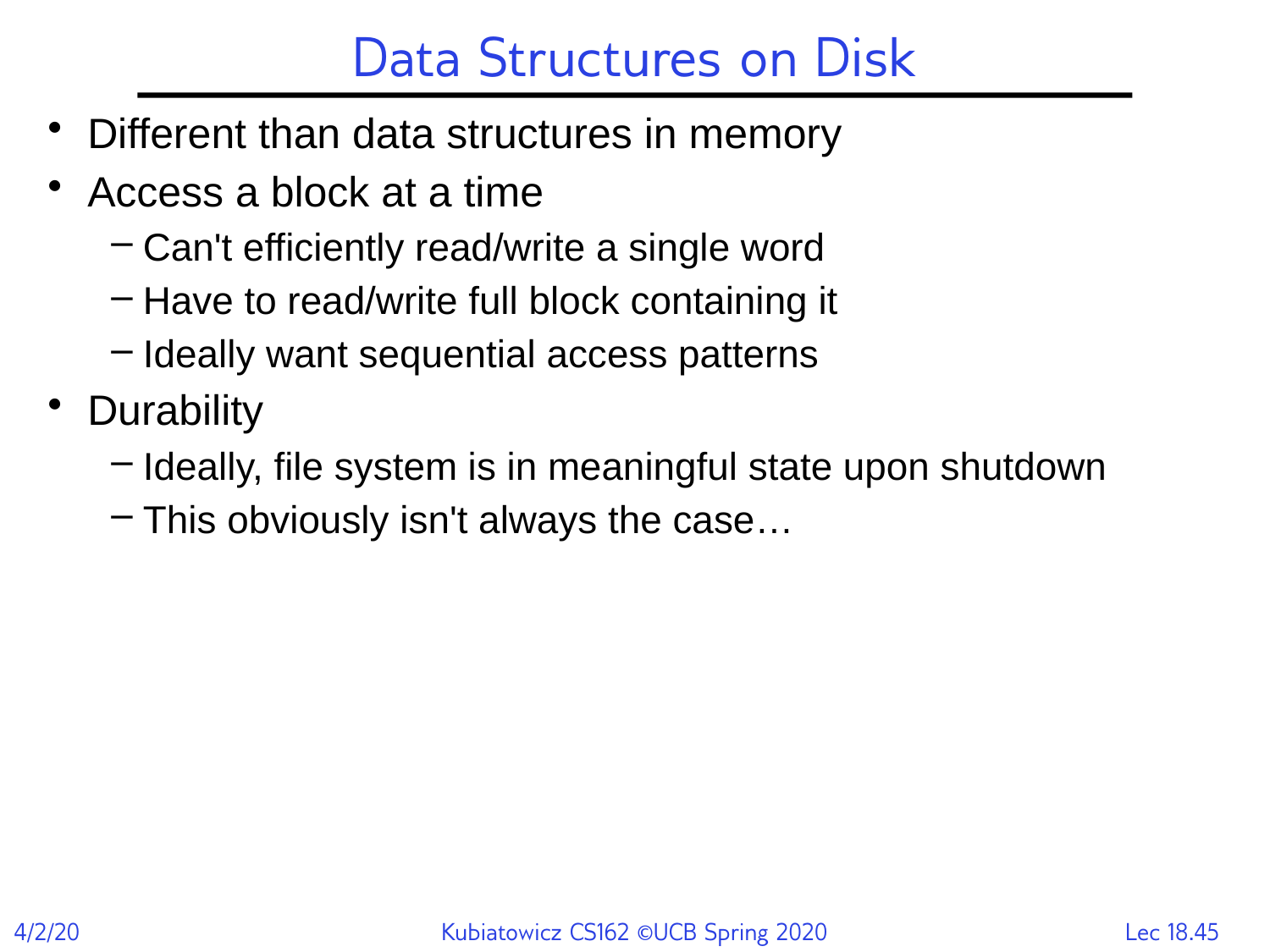

# Data Structures on Disk
Different than data structures in memory
Access a block at a time
Can't efficiently read/write a single word
Have to read/write full block containing it
Ideally want sequential access patterns
Durability
Ideally, file system is in meaningful state upon shutdown
This obviously isn't always the case…